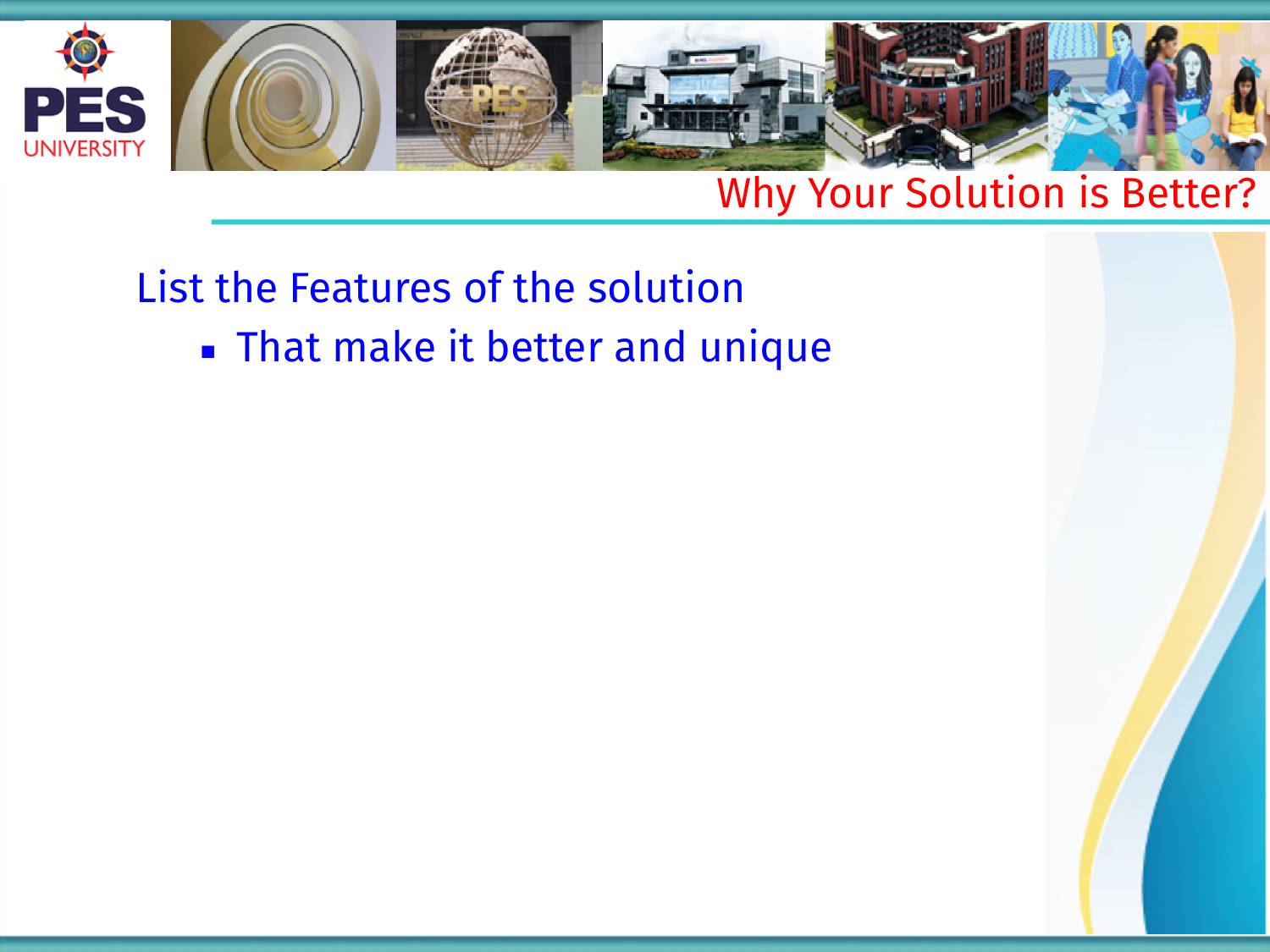

Why Your Solution is Better?

List the Features of the solution
That make it better and unique